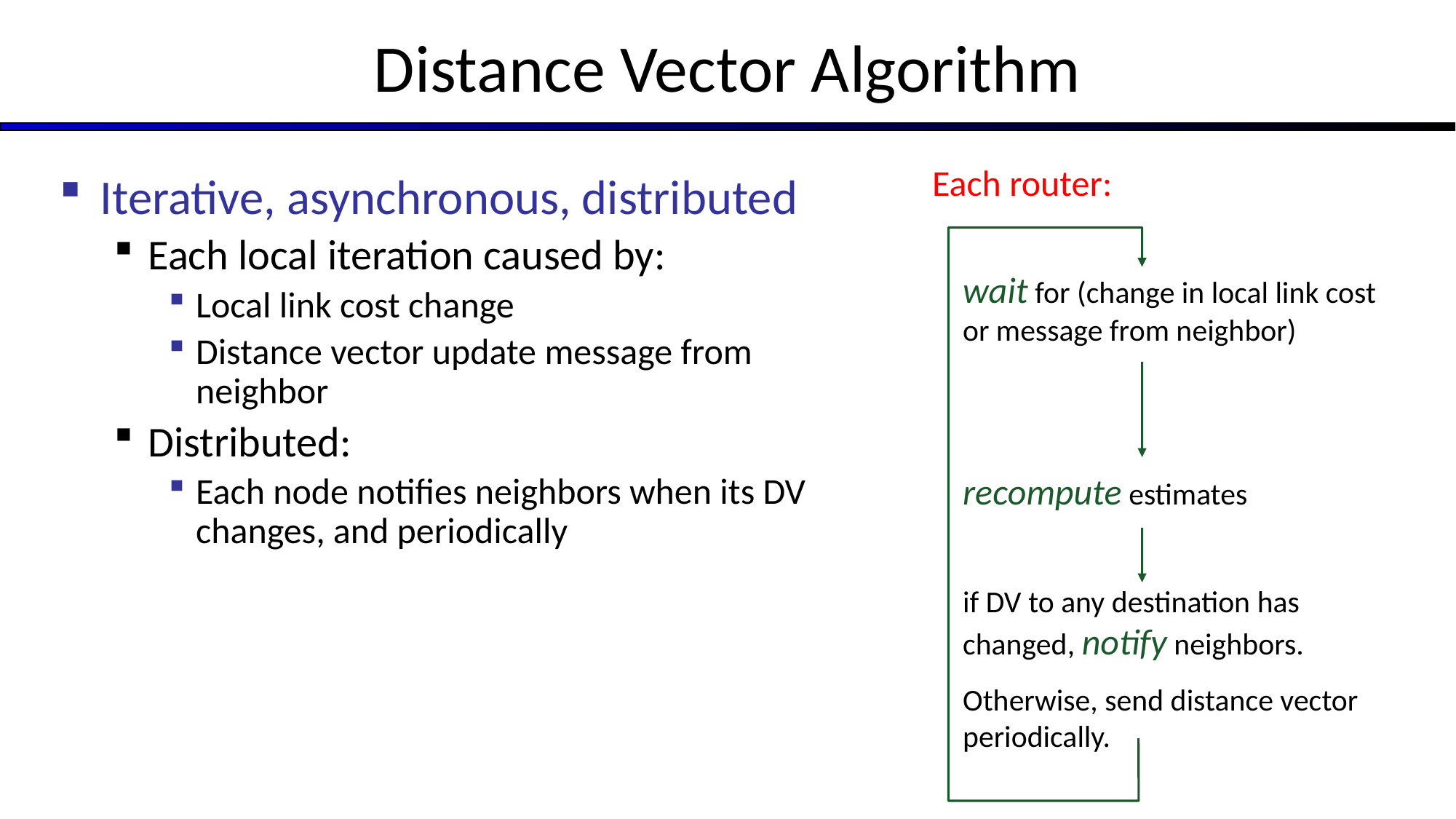

# Distance Vector Algorithm
Each router:
Iterative, asynchronous, distributed
Each local iteration caused by:
Local link cost change
Distance vector update message from neighbor
Distributed:
Each node notifies neighbors when its DV changes, and periodically

wait for (change in local link cost or message from neighbor)

recompute estimates

if DV to any destination has changed, notify neighbors.
Otherwise, send distance vector
periodically.